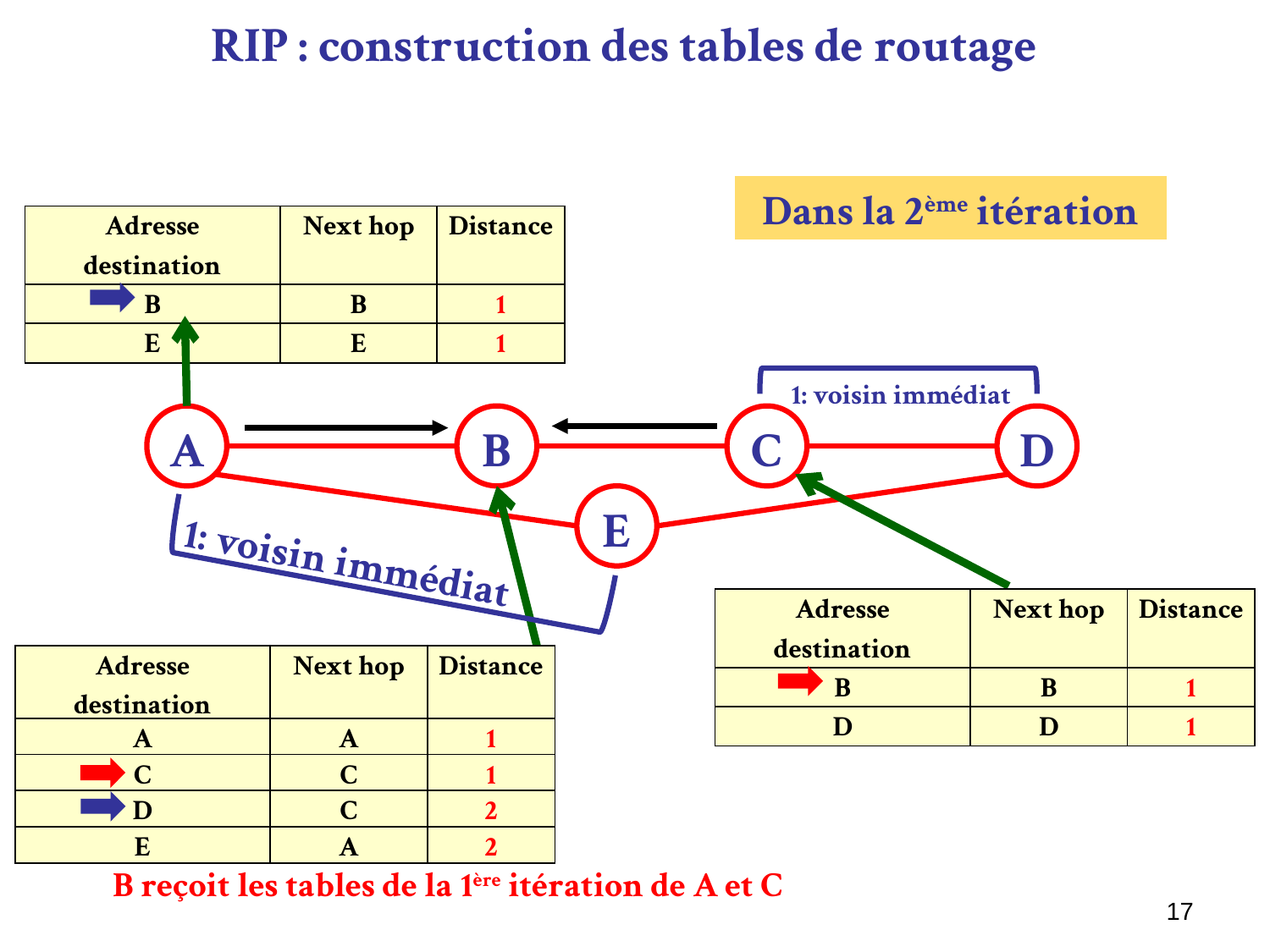

# RIP : construction des tables de routage
Dans la 2ème itération
| Adresse destination | Next hop | Distance |
| --- | --- | --- |
| B | B | 1 |
| E | E | 1 |

1: voisin immédiat
A
B
C
D
E
1: voisin immédiat
| Adresse destination | Next hop | Distance |
| --- | --- | --- |
| B | B | 1 |
| D | D | 1 |
| Adresse destination | Next hop | Distance |
| --- | --- | --- |
| A | A | 1 |
| C | C | 1 |
| D | C | 2 |
| E | A | 2 |

B reçoit les tables de la 1ère itération de A et C
17